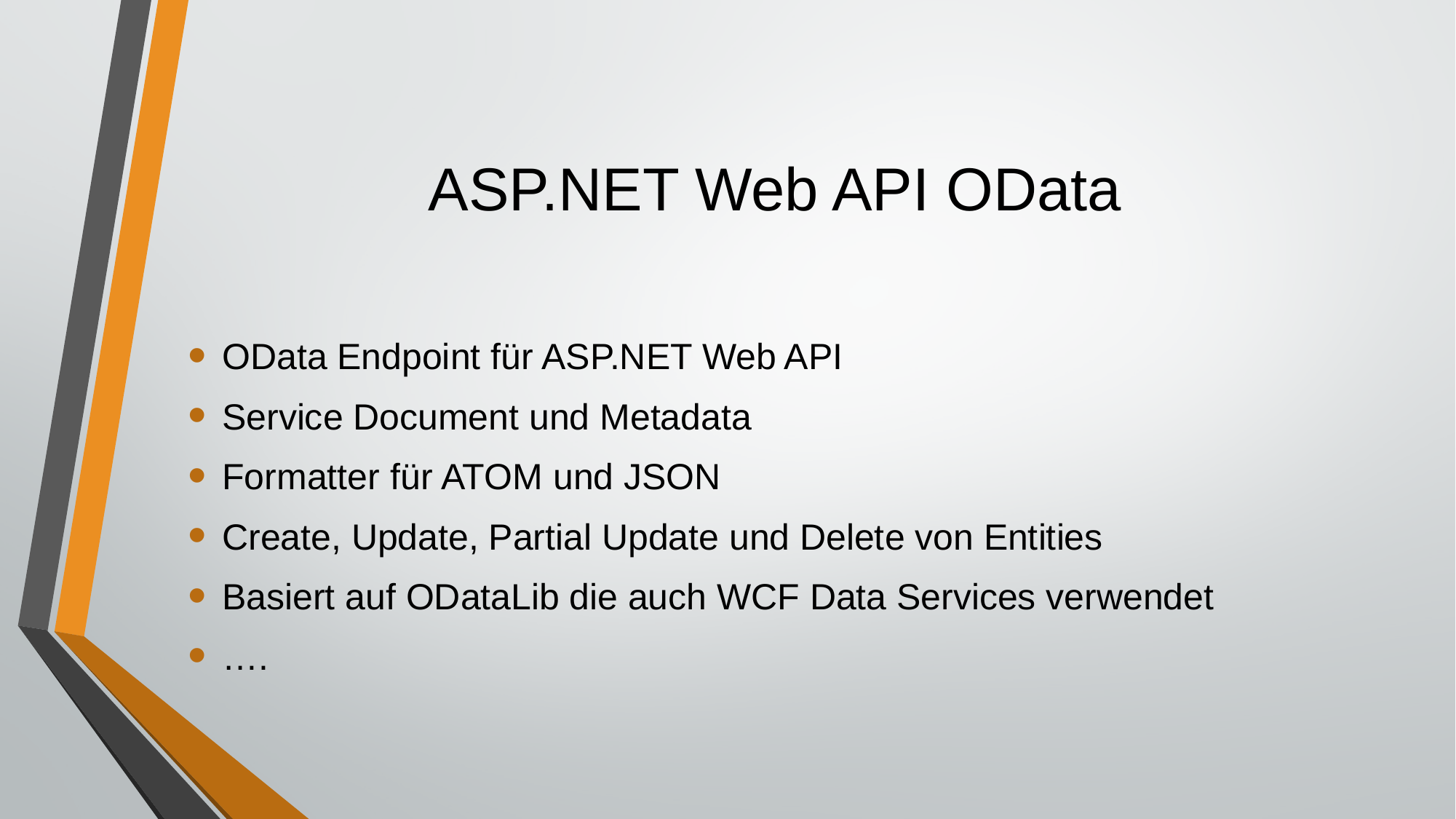

# ASP.NET Web API OData
OData Endpoint für ASP.NET Web API
Service Document und Metadata
Formatter für ATOM und JSON
Create, Update, Partial Update und Delete von Entities
Basiert auf ODataLib die auch WCF Data Services verwendet
….